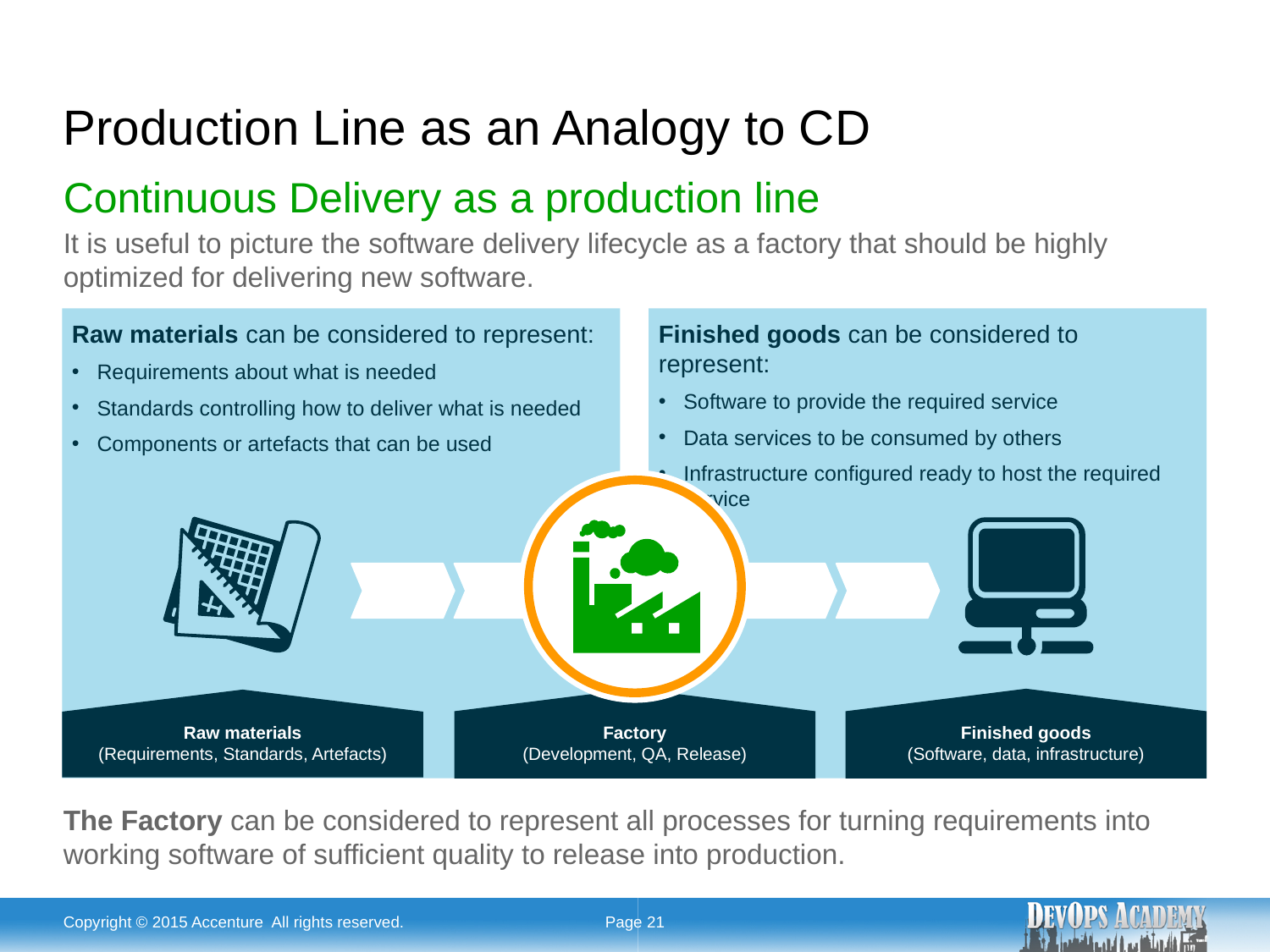

# Production Line as an Analogy to CD
Continuous Delivery as a production line
It is useful to picture the software delivery lifecycle as a factory that should be highly optimized for delivering new software.
Raw materials can be considered to represent:
Requirements about what is needed
Standards controlling how to deliver what is needed
Components or artefacts that can be used

Finished goods can be considered to represent:
Software to provide the required service
Data services to be consumed by others
Infrastructure configured ready to host the required service

Factory
(Development, QA, Release)
Finished goods
(Software, data, infrastructure)
Raw materials
(Requirements, Standards, Artefacts)
The Factory can be considered to represent all processes for turning requirements into working software of sufficient quality to release into production.
Copyright © 2015 Accenture  All rights reserved.
Page 21